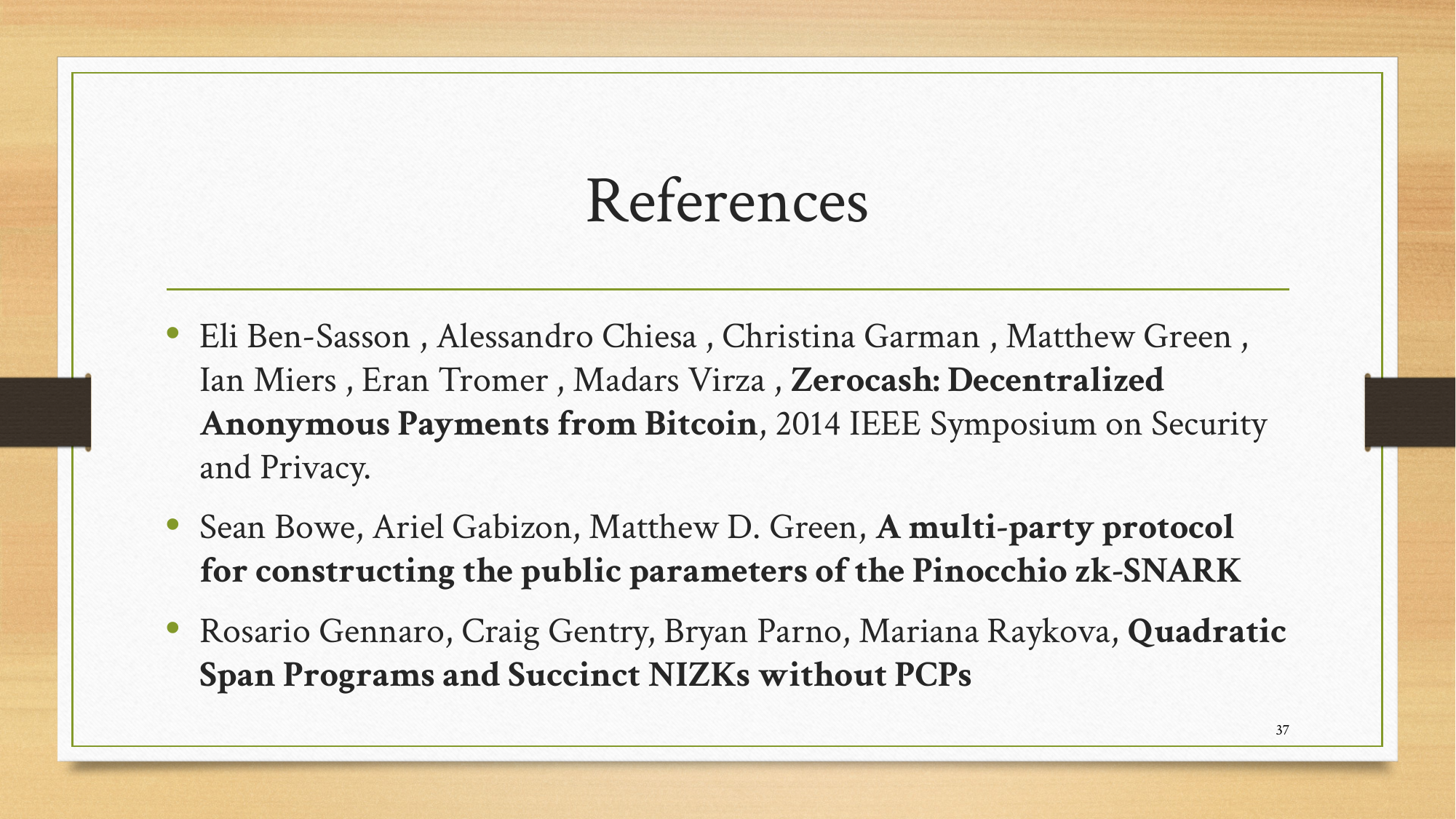

# References
Eli Ben-Sasson , Alessandro Chiesa , Christina Garman , Matthew Green , Ian Miers , Eran Tromer , Madars Virza , Zerocash: Decentralized Anonymous Payments from Bitcoin, 2014 IEEE Symposium on Security and Privacy.
Sean Bowe, Ariel Gabizon, Matthew D. Green, A multi-party protocol for constructing the public parameters of the Pinocchio zk-SNARK
Rosario Gennaro, Craig Gentry, Bryan Parno, Mariana Raykova, Quadratic Span Programs and Succinct NIZKs without PCPs
37